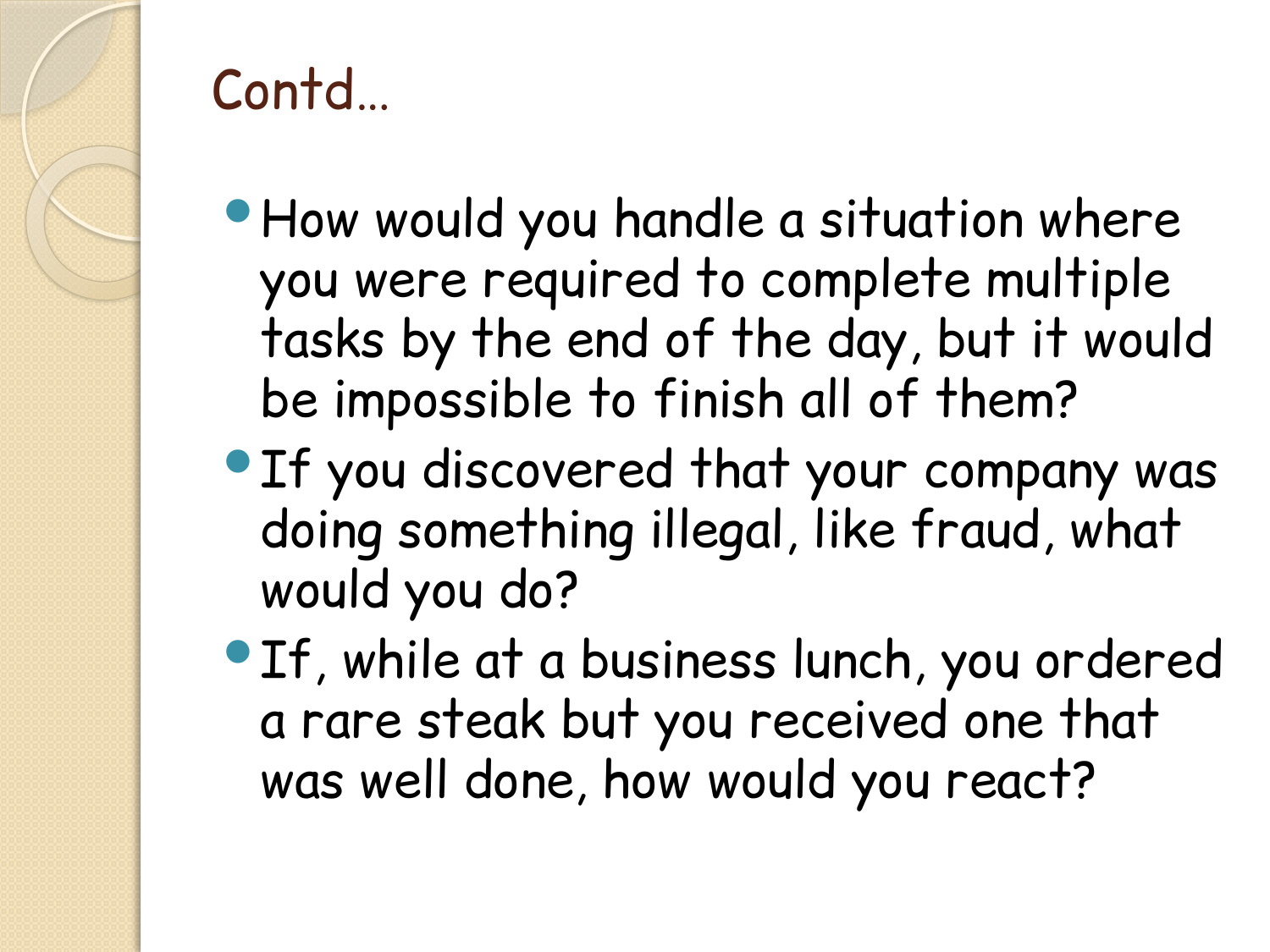

# Contd…
How would you handle a situation where you were required to complete multiple tasks by the end of the day, but it would be impossible to finish all of them?
If you discovered that your company was doing something illegal, like fraud, what would you do?
If, while at a business lunch, you ordered a rare steak but you received one that was well done, how would you react?